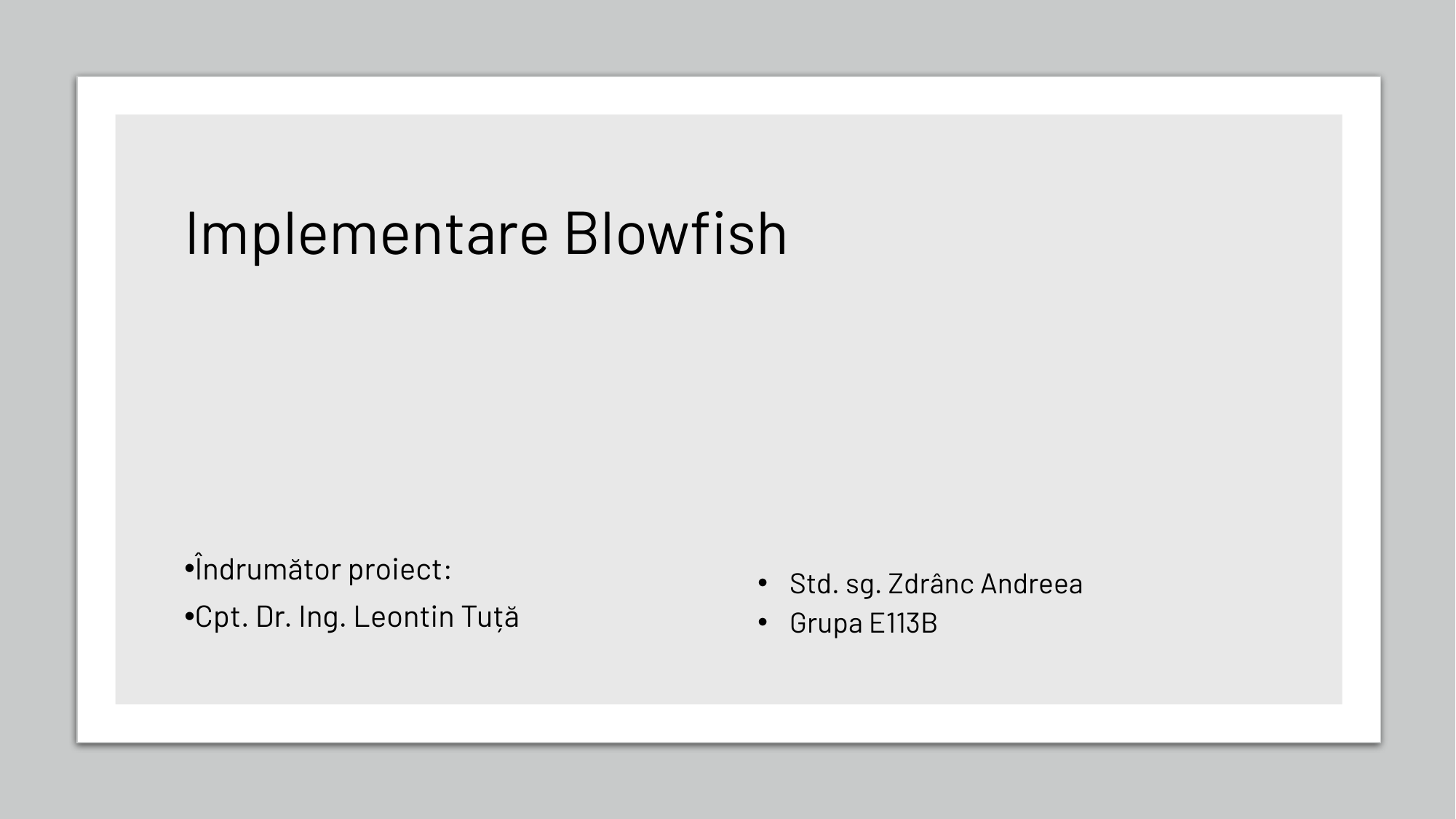

# Implementare Blowfish

    Std. sg. Zdrânc Andreea
    Grupa E113B
Îndrumător proiect:
Cpt. Dr. Ing. Leontin Tuță